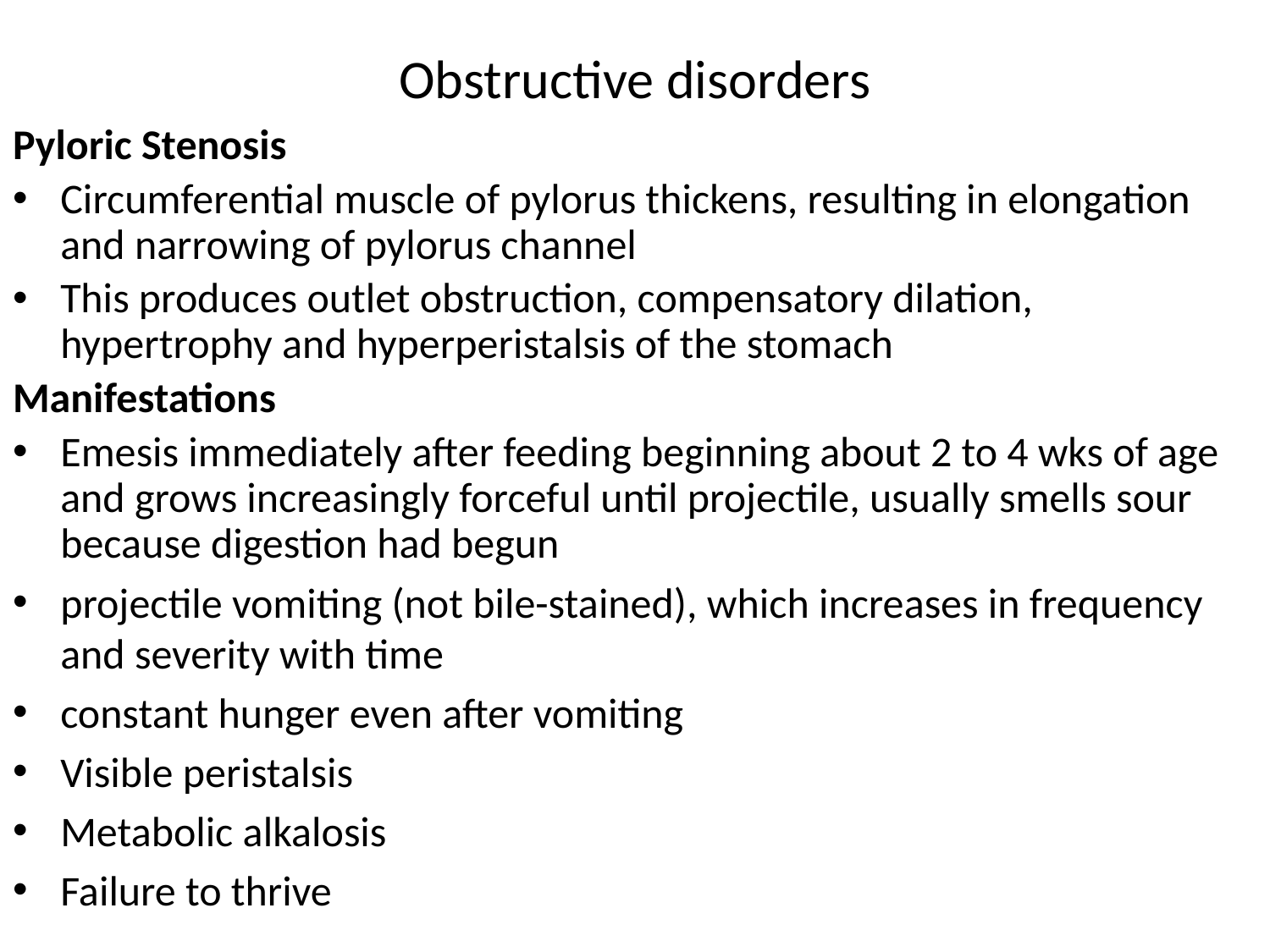

# Obstructive disorders
Pyloric Stenosis
Circumferential muscle of pylorus thickens, resulting in elongation and narrowing of pylorus channel
This produces outlet obstruction, compensatory dilation, hypertrophy and hyperperistalsis of the stomach
Manifestations
Emesis immediately after feeding beginning about 2 to 4 wks of age and grows increasingly forceful until projectile, usually smells sour because digestion had begun
projectile vomiting (not bile-stained), which increases in frequency and severity with time
constant hunger even after vomiting
Visible peristalsis
Metabolic alkalosis
Failure to thrive